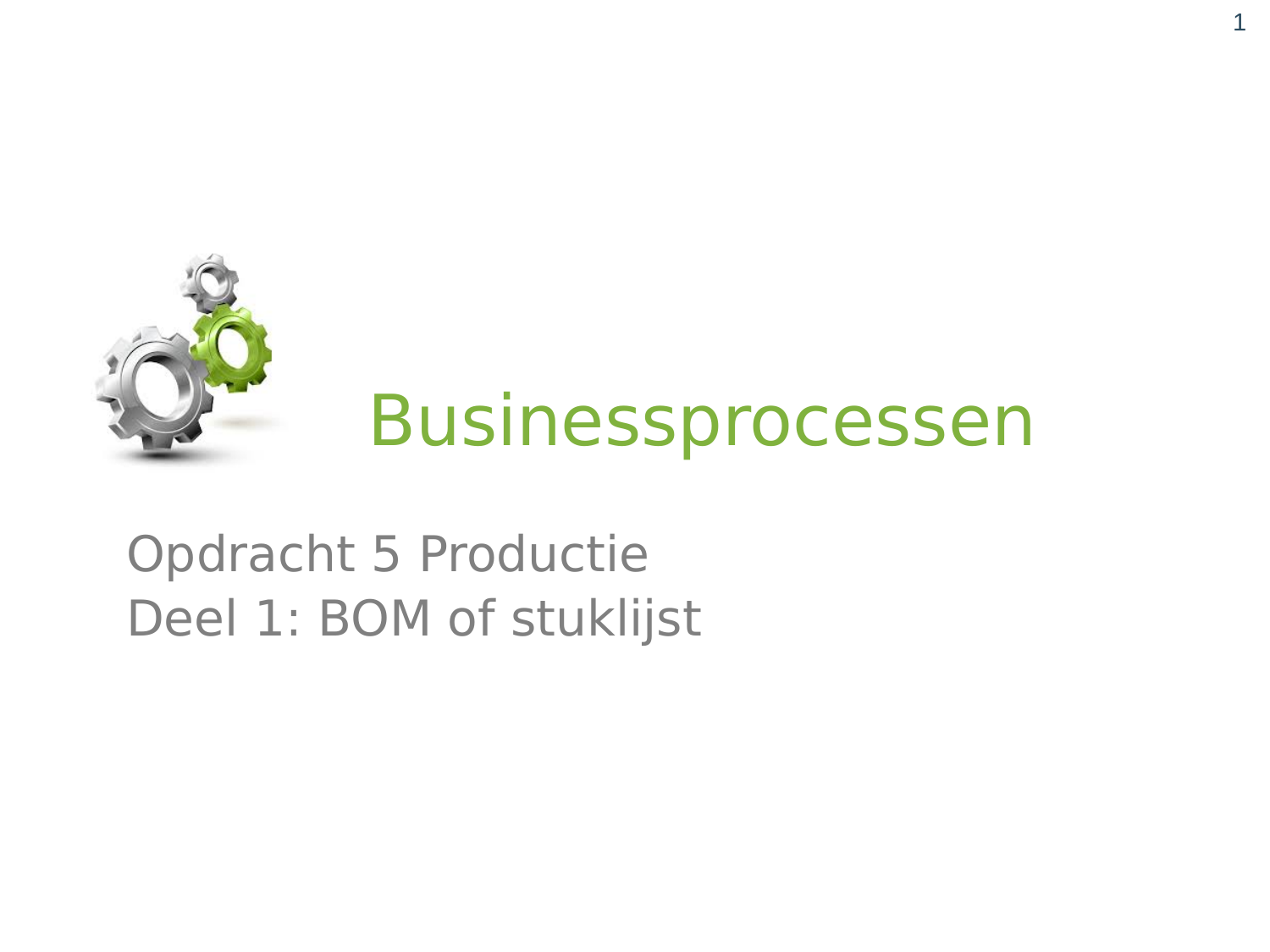

1
# Businessprocessen
Opdracht 5 Productie
Deel 1: BOM of stuklijst